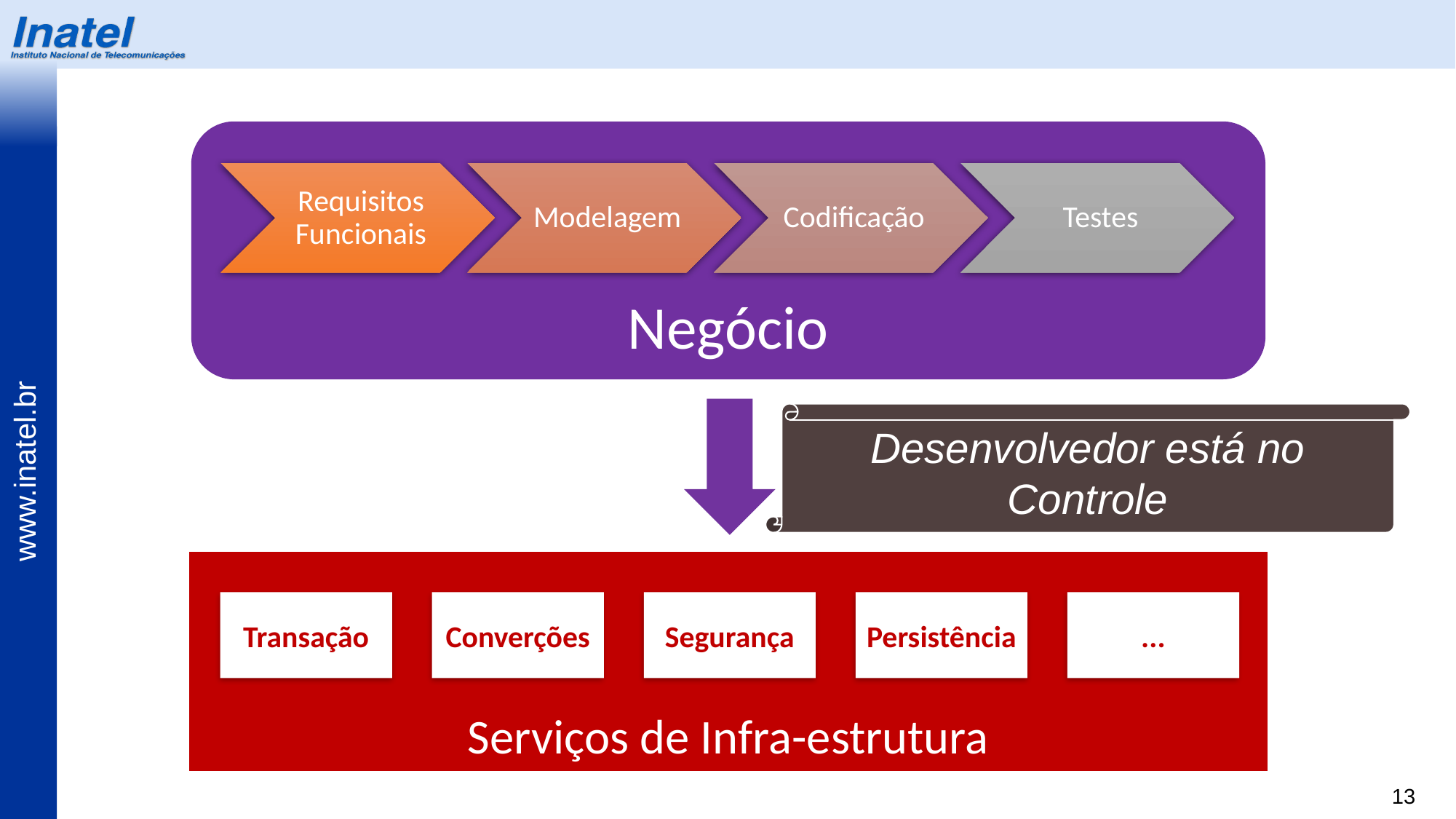

Requisitos Funcionais
Modelagem
Codificação
Testes
Negócio

Desenvolvedor está no Controle
Serviços de Infra-estrutura
Transação
Converções
Segurança
Persistência
...